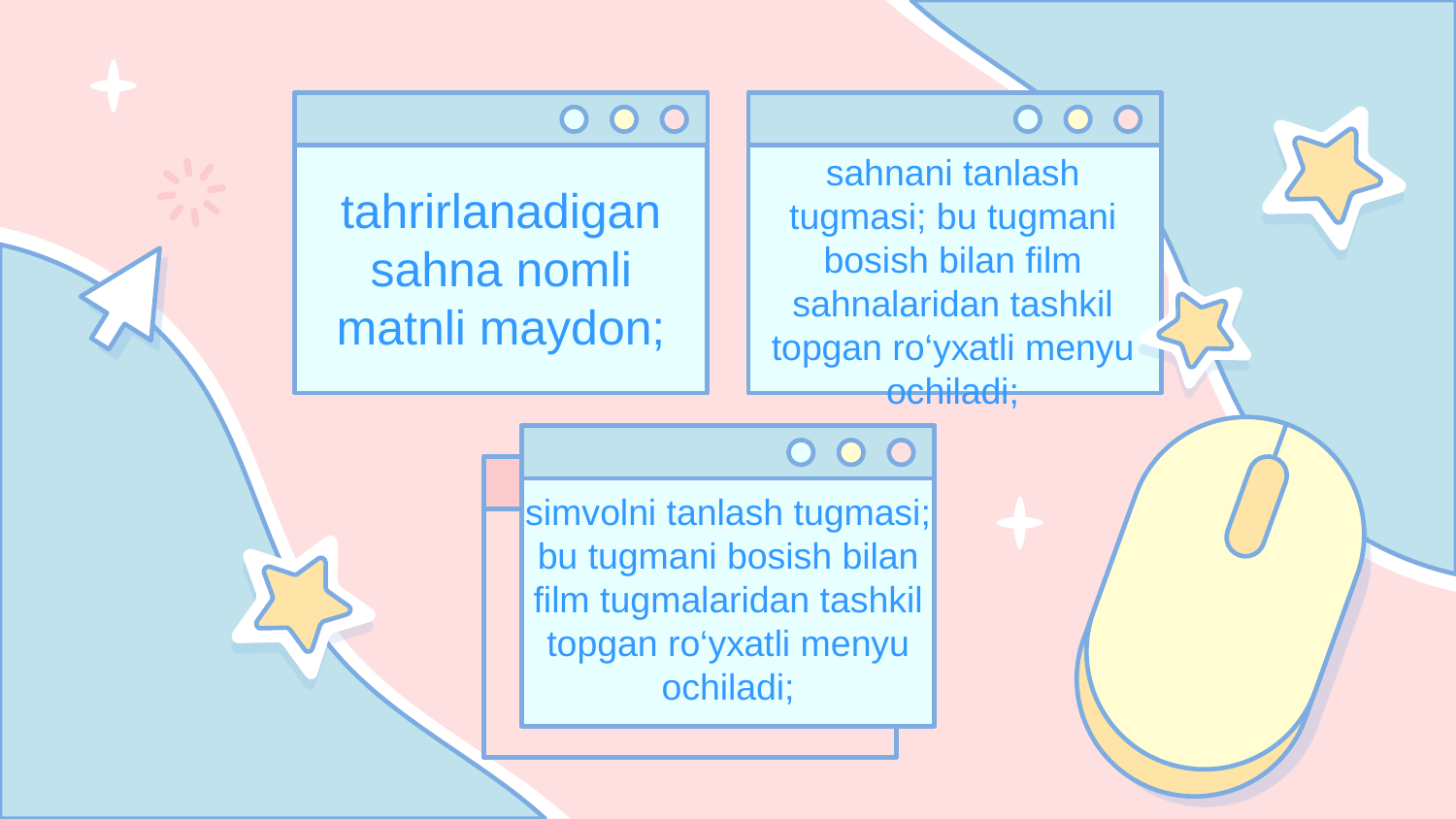

sаhnаni tаnlаsh tugmаsi; bu tugmаni bоsish bilаn film sаhnаlаridаn tаshkil tоpgаn ro‘yхаtli mеnyu оchilаdi;

tаhrirlаnаdigаn sаhnа nоmli mаtnli mаydоn;

simvоlni tаnlаsh tugmаsi; bu tugmаni bоsish bilаn film tugmаlаridаn tаshkil tоpgаn ro‘yхаtli mеnyu оchilаdi;